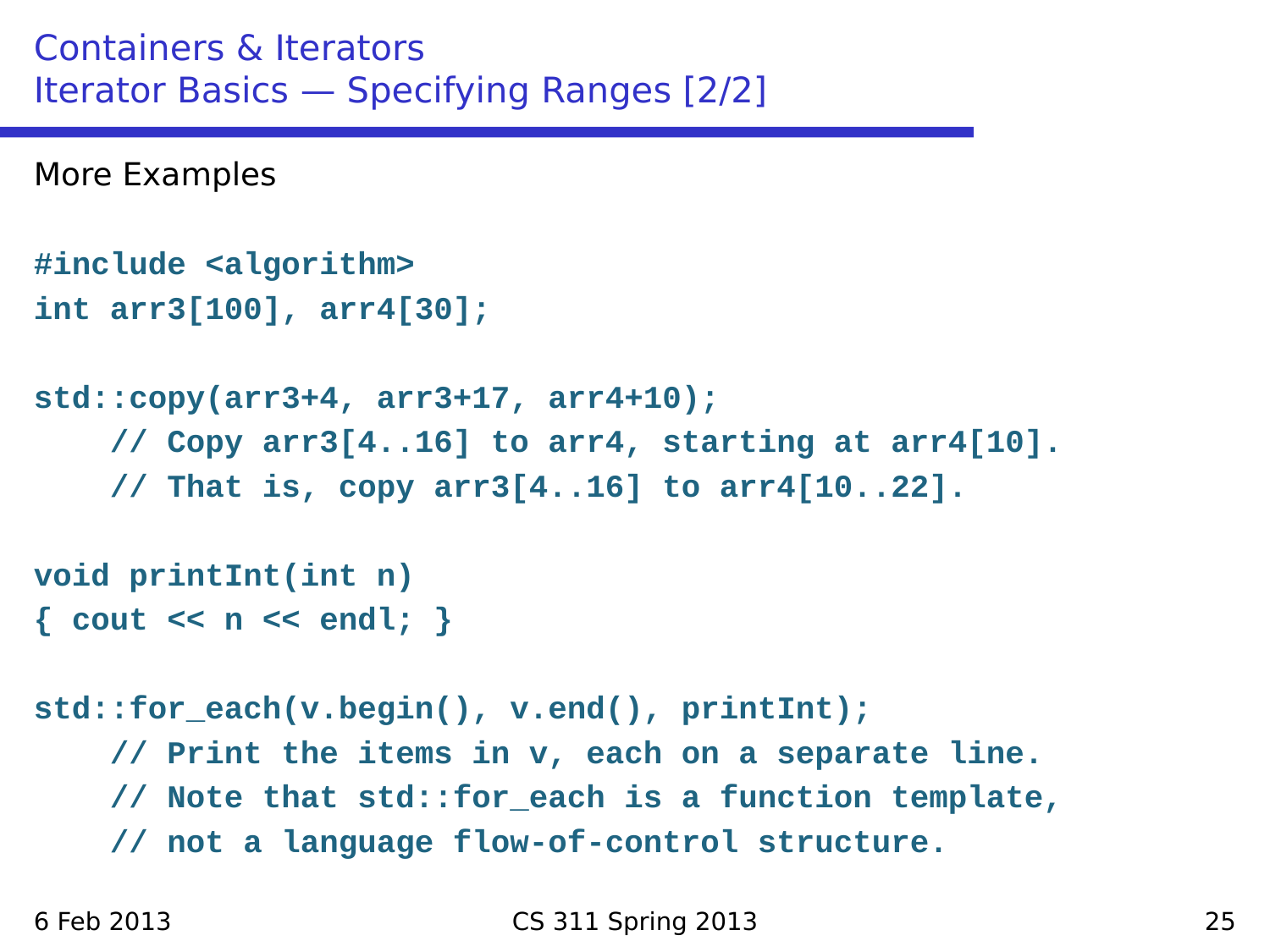

# Containers & Iterators Iterator Basics — Specifying Ranges [2/2]
More Examples

#include <algorithm>
int arr3[100], arr4[30];

std::copy(arr3+4, arr3+17, arr4+10);
    // Copy arr3[4..16] to arr4, starting at arr4[10].
    // That is, copy arr3[4..16] to arr4[10..22].

void printInt(int n)
{ cout << n << endl; }

std::for_each(v.begin(), v.end(), printInt);
    // Print the items in v, each on a separate line.
    // Note that std::for_each is a function template,
    // not a language flow-of-control structure.
6 Feb 2013
CS 311 Spring 2013
25